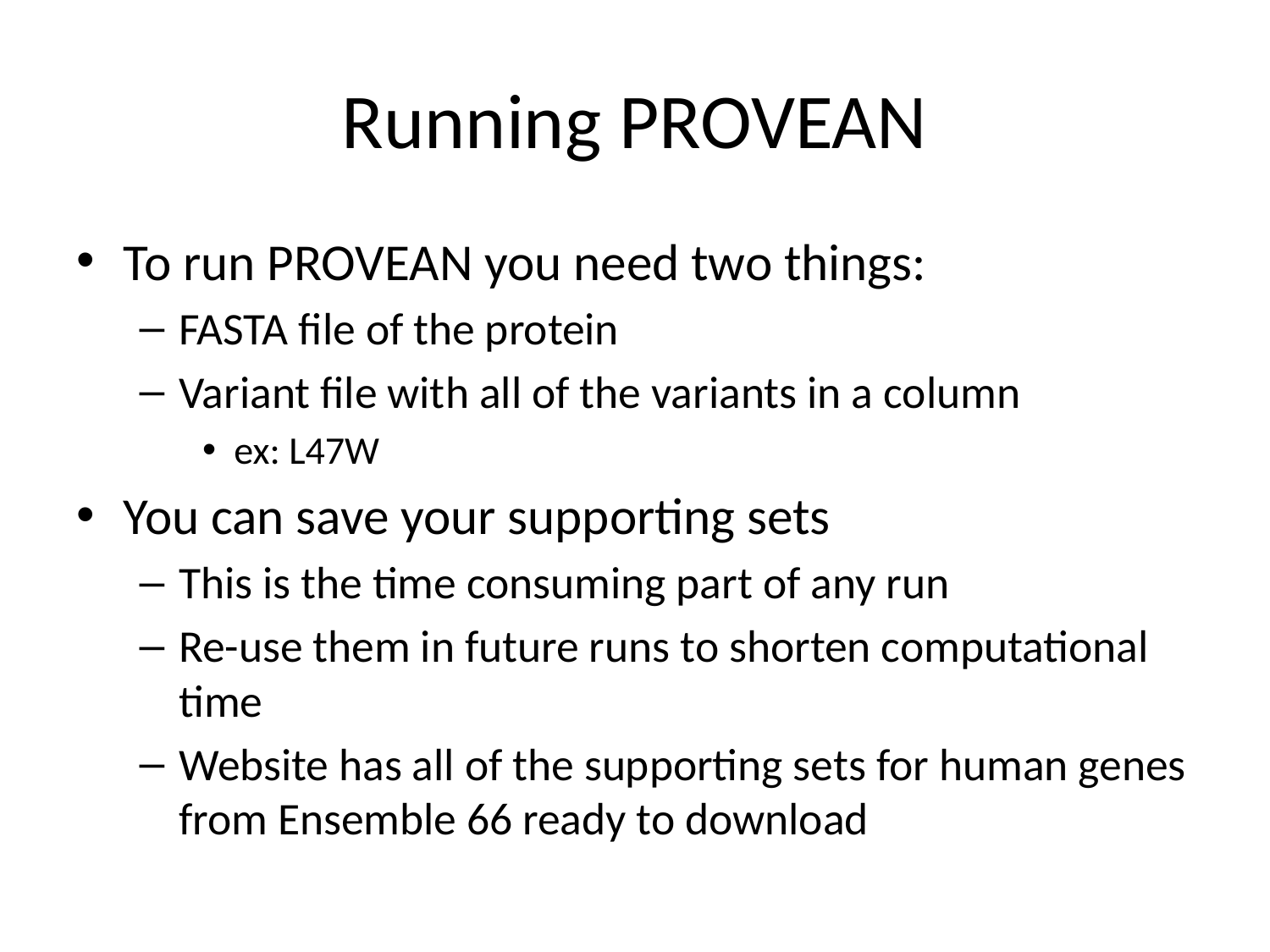

# Running PROVEAN
To run PROVEAN you need two things:
FASTA file of the protein
Variant file with all of the variants in a column
ex: L47W
You can save your supporting sets
This is the time consuming part of any run
Re-use them in future runs to shorten computational time
Website has all of the supporting sets for human genes from Ensemble 66 ready to download